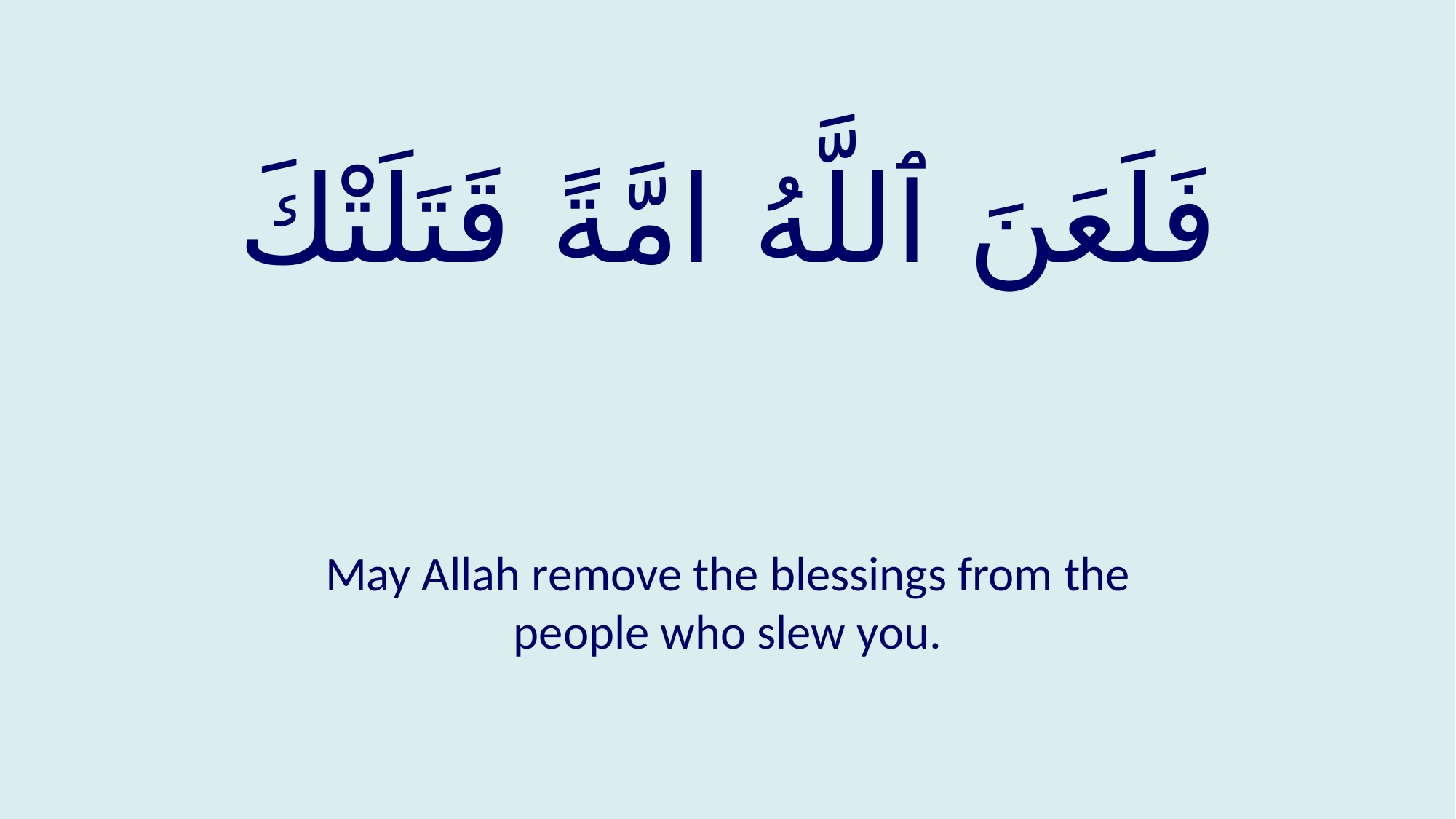

# فَلَعَنَ ٱللَّهُ امَّةً قَتَلَتْكَ
May Allah remove the blessings from the people who slew you.